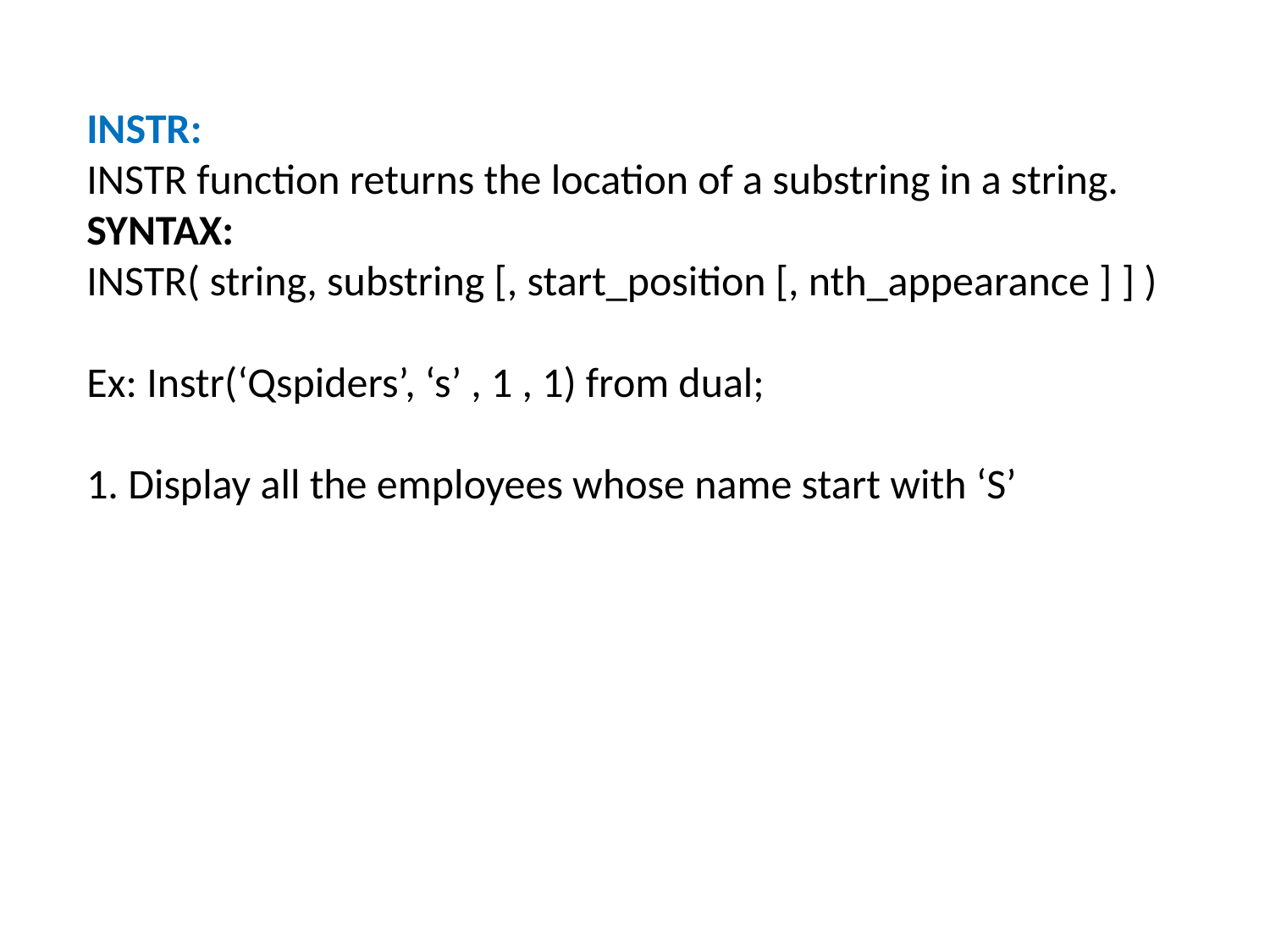

INSTR:
INSTR function returns the location of a substring in a string.
SYNTAX:
INSTR( string, substring [, start_position [, nth_appearance ] ] )

Ex: Instr(‘Qspiders’, ‘s’ , 1 , 1) from dual;

1. Display all the employees whose name start with ‘S’